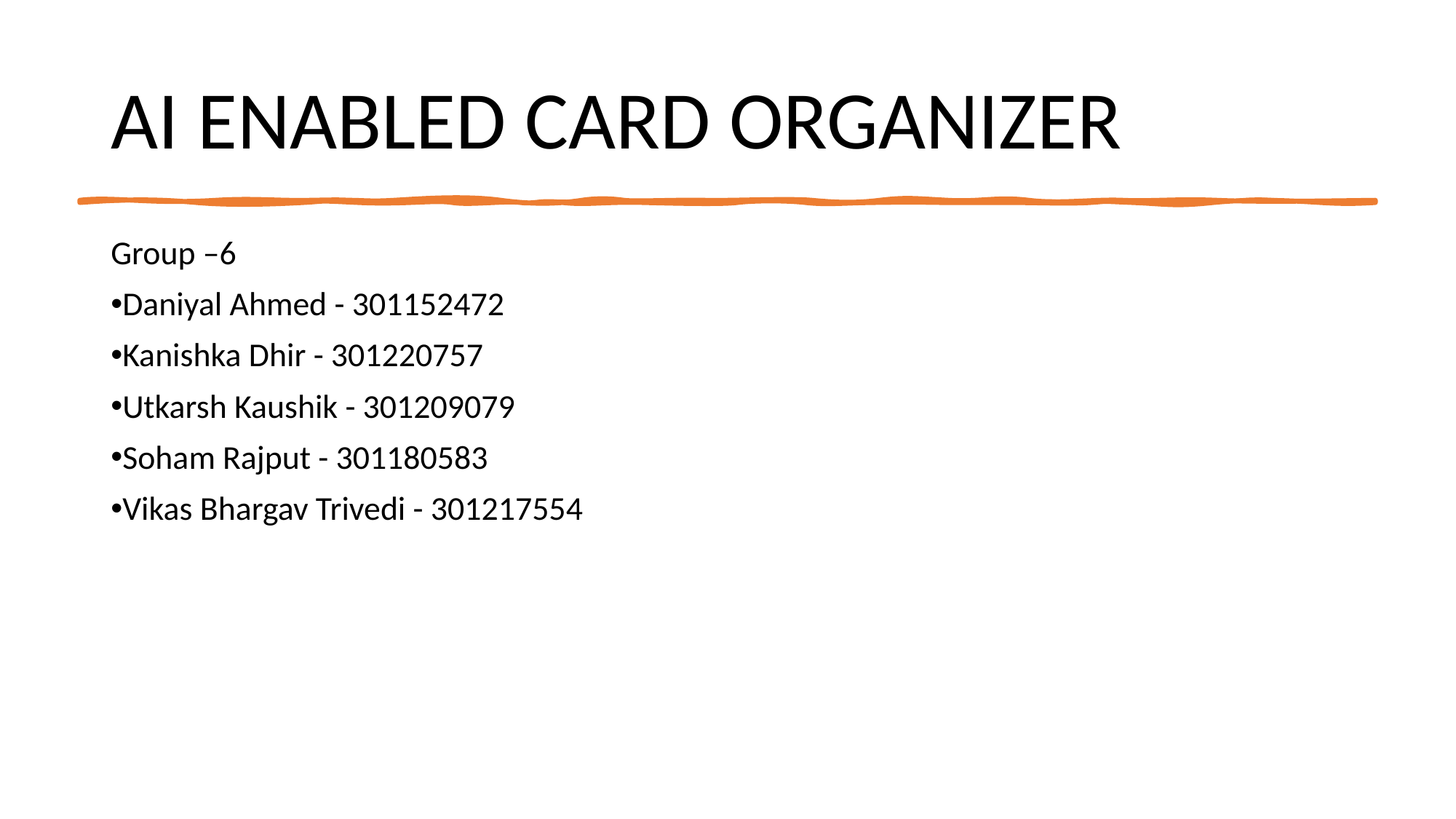

# AI ENABLED CARD ORGANIZER

Group –6
Daniyal Ahmed - 301152472
Kanishka Dhir - 301220757
Utkarsh Kaushik - 301209079
Soham Rajput - 301180583
Vikas Bhargav Trivedi - 301217554